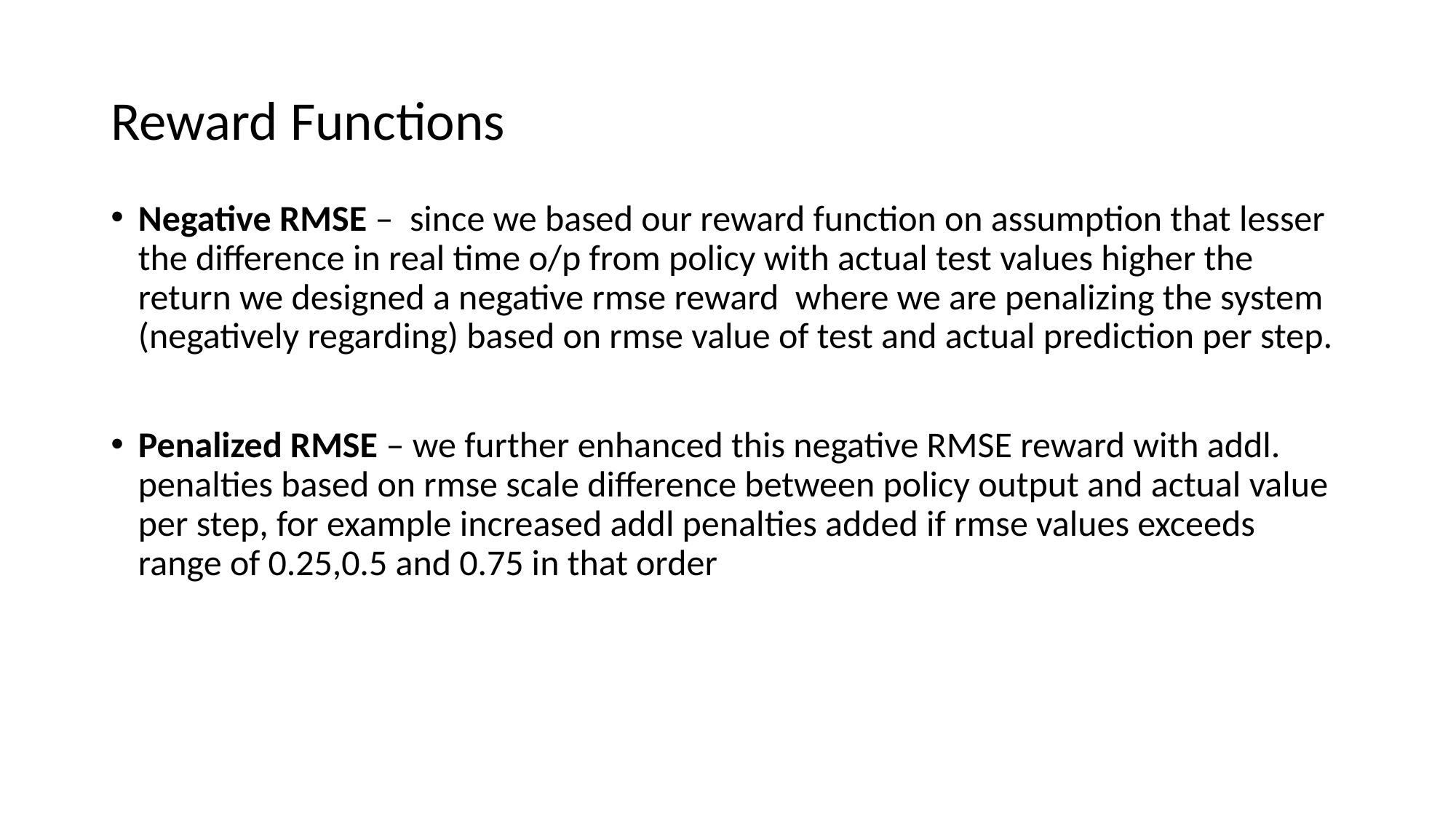

# Reward Functions
Negative RMSE –  since we based our reward function on assumption that lesser the difference in real time o/p from policy with actual test values higher the return we designed a negative rmse reward  where we are penalizing the system (negatively regarding) based on rmse value of test and actual prediction per step.

Penalized RMSE – we further enhanced this negative RMSE reward with addl. penalties based on rmse scale difference between policy output and actual value per step, for example increased addl penalties added if rmse values exceeds range of 0.25,0.5 and 0.75 in that order